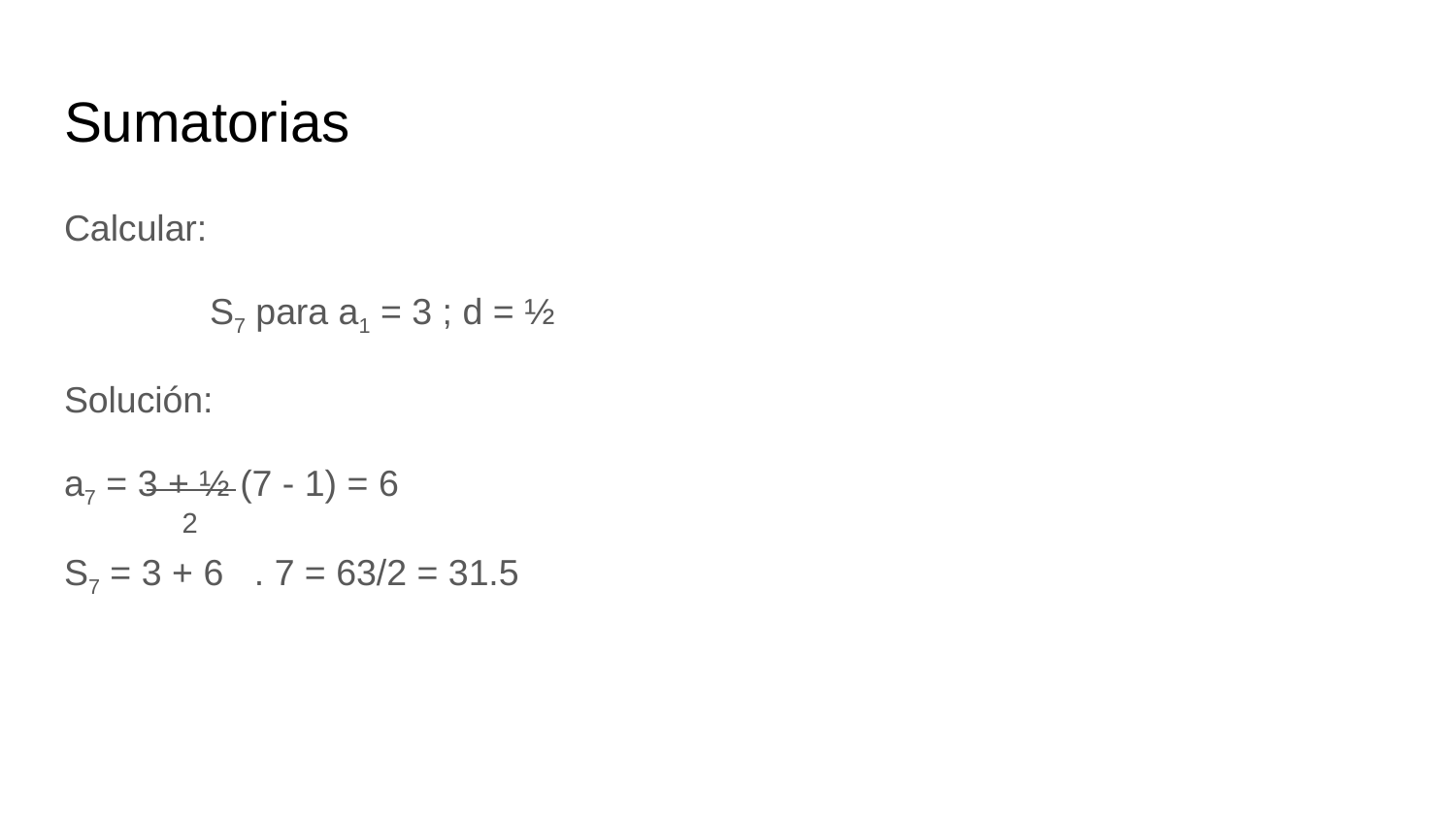

# Sumatorias
Calcular:
	S7 para a1 = 3 ; d = ½
Solución:
a7 = 3 + ½ (7 - 1) = 6
S7 = 3 + 6   . 7 = 63/2 = 31.5
2